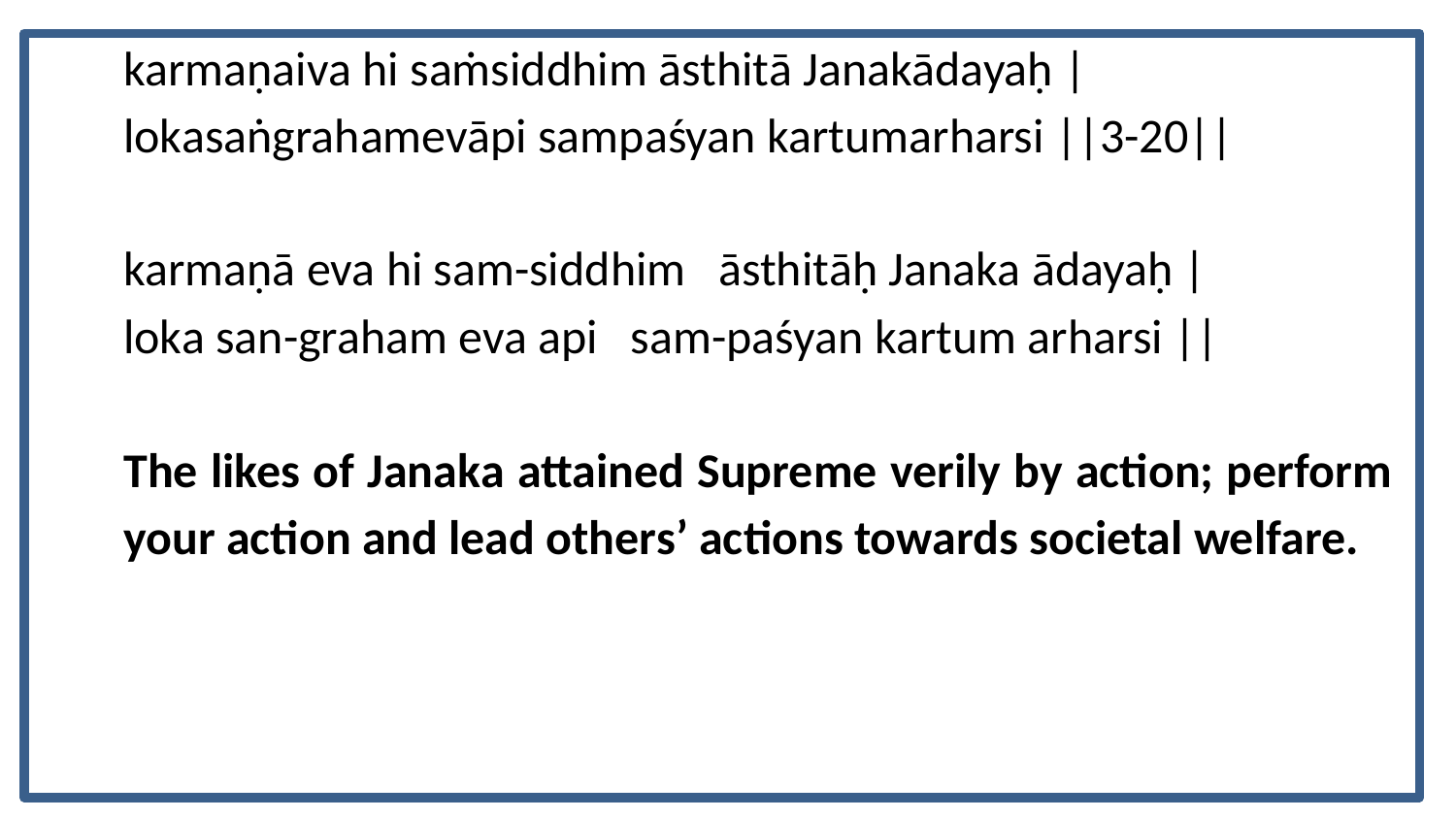

karmaṇaiva hi saṁsiddhim āsthitā Janakādayaḥ |
lokasaṅgrahamevāpi sampaśyan kartumarharsi ||3-20||

karmaṇā eva hi sam-siddhim   āsthitāḥ Janaka ādayaḥ |
loka san-graham eva api   sam-paśyan kartum arharsi ||

The likes of Janaka attained Supreme verily by action; perform your action and lead others’ actions towards societal welfare.